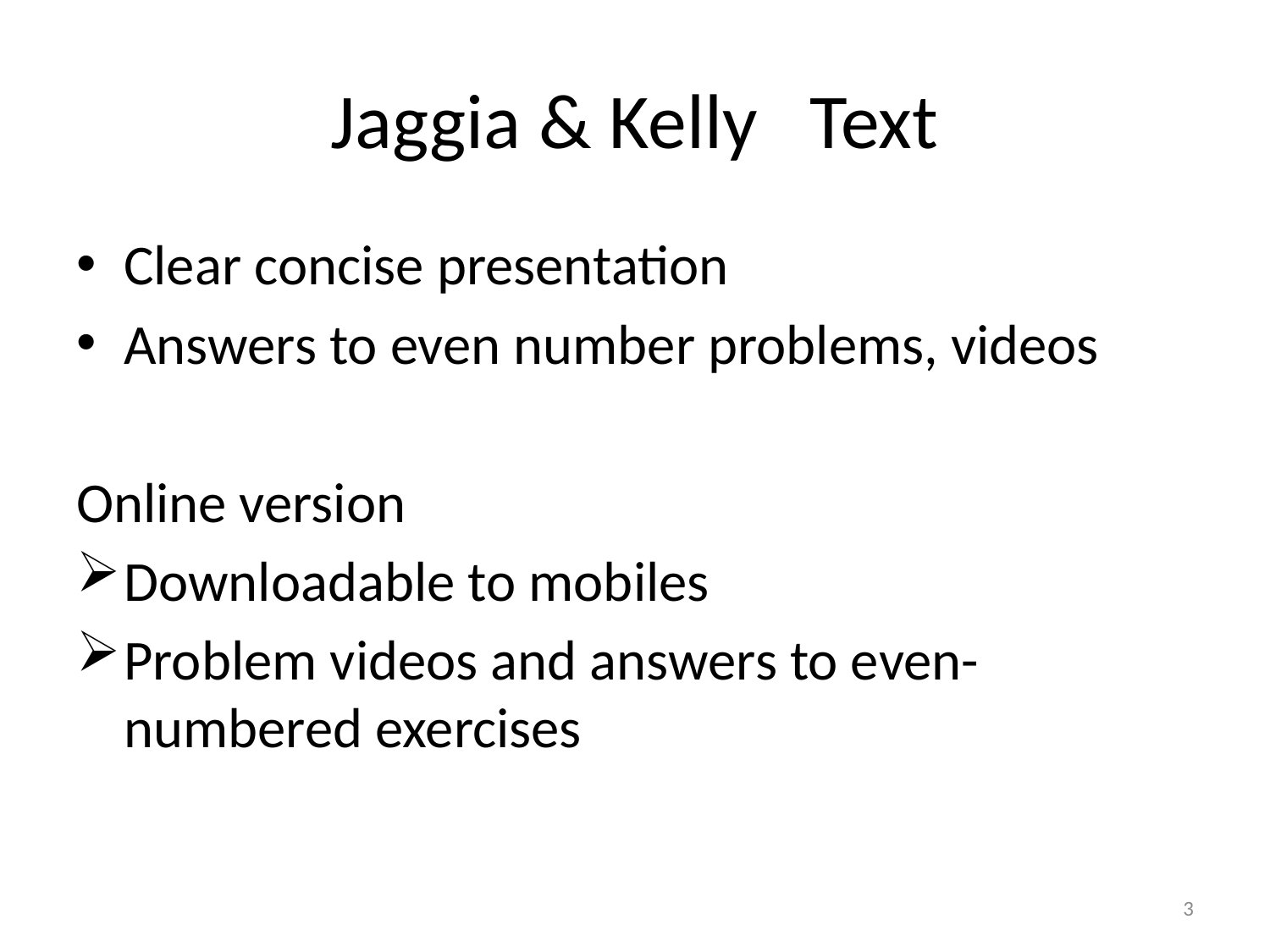

# Jaggia & Kelly   Text
Clear concise presentation
Answers to even number problems, videos

Online version
Downloadable to mobiles
Problem videos and answers to even-numbered exercises

3